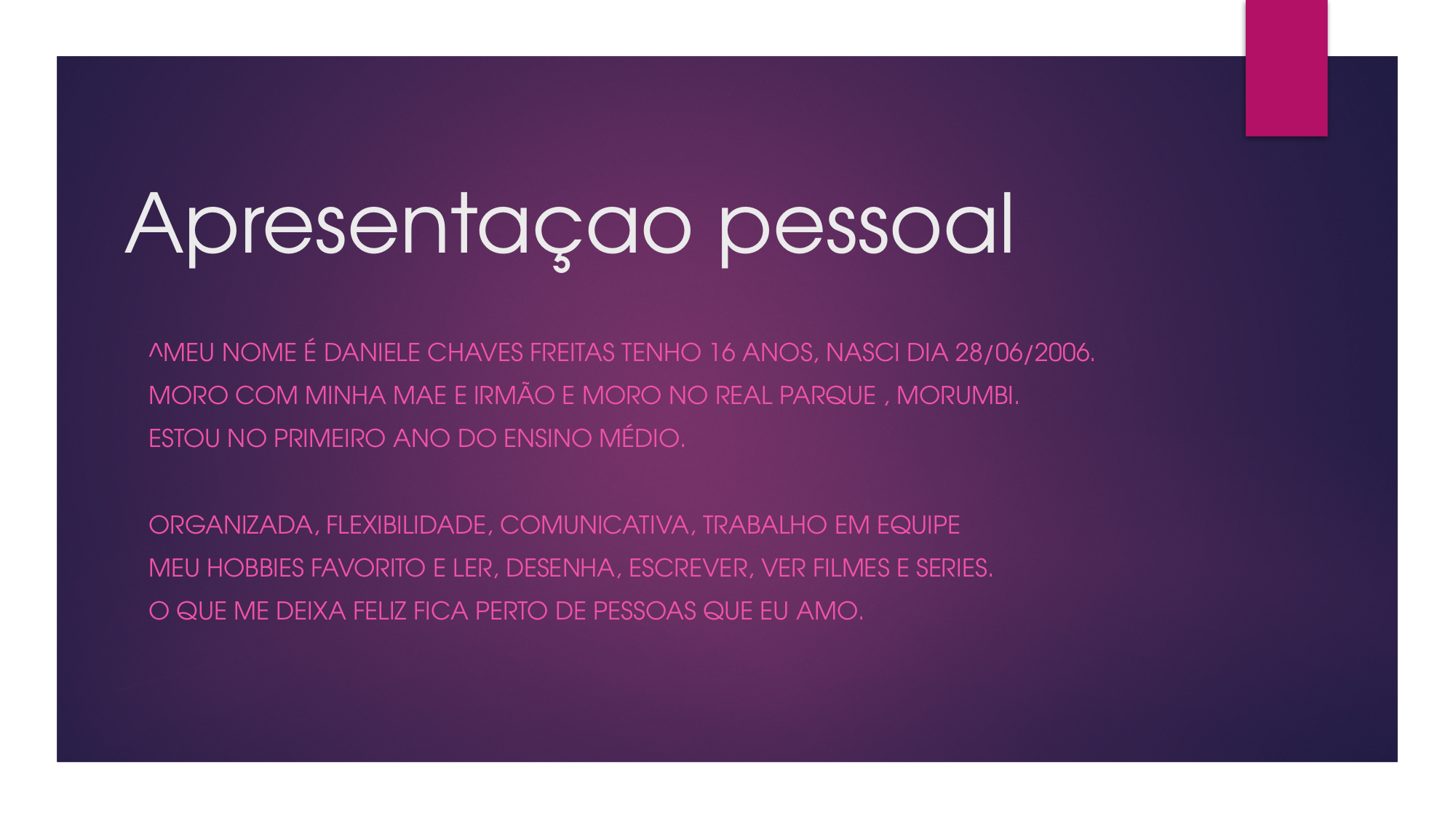

# Apresentaçao pessoal
^meu nome é daniele chaves Freitas tenho 16 anos, nasci dia 28/06/2006.
Moro com minha mae e irmão e moro no real parque , Morumbi.
Estou no primeiro ano do ensino médio.

Organizada, flexibilidade, comunicativa, trabalho em equipe
Meu hobbies favorito e ler, desenha, escrever, ver filmes e series.
O que me deixa feliz fica perto de pessoas que eu amo.